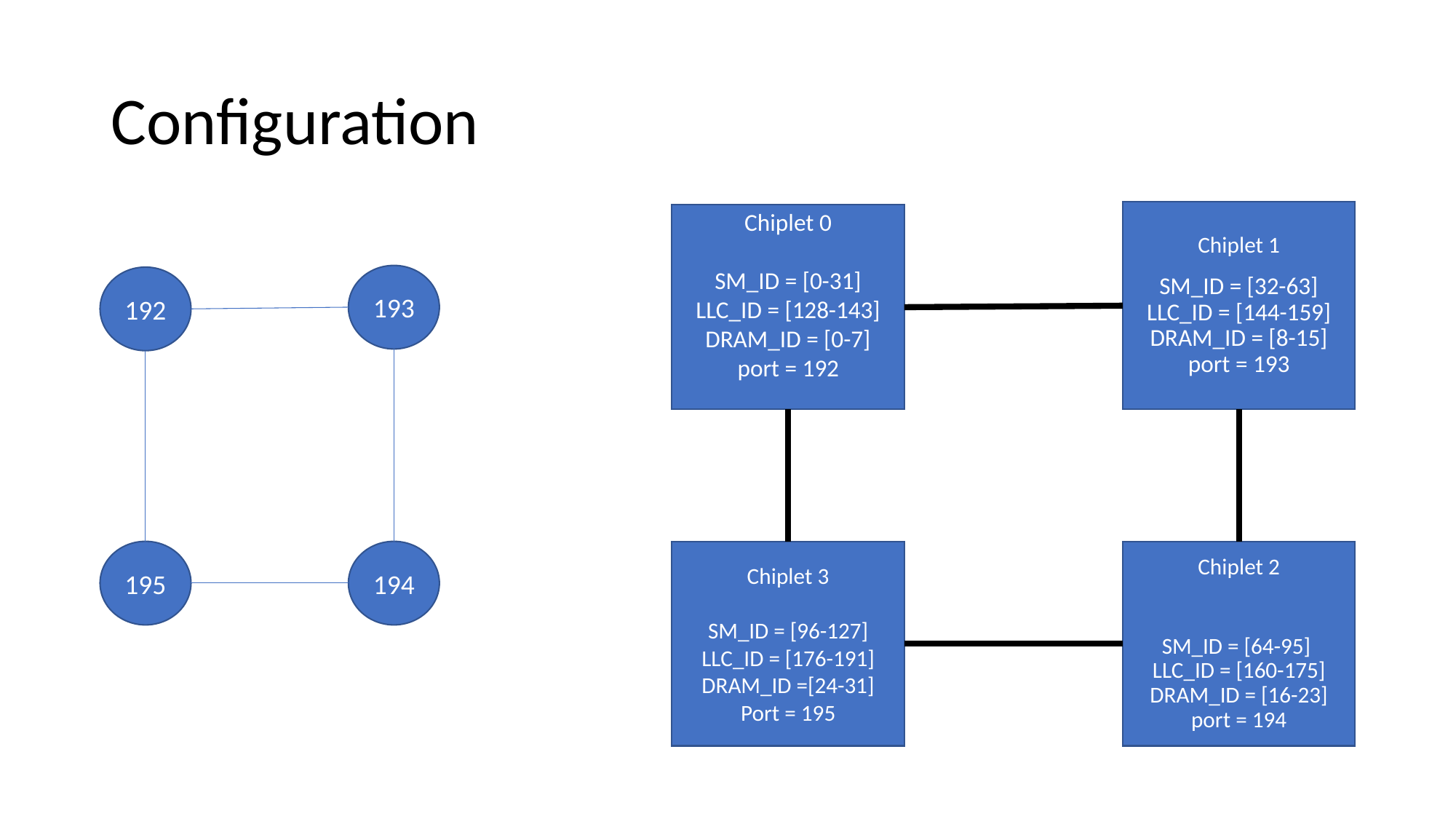

# Configuration
Chiplet 1
SM_ID = [32-63] LLC_ID = [144-159] DRAM_ID = [8-15] port = 193
Chiplet 0

SM_ID = [0-31]
LLC_ID = [128-143]
DRAM_ID = [0-7]
port = 192

193
192
195
194
Chiplet 3

SM_ID = [96-127]
LLC_ID = [176-191] DRAM_ID =[24-31]
Port = 195
Chiplet 2

SM_ID = [64-95]  LLC_ID = [160-175] DRAM_ID = [16-23] port = 194